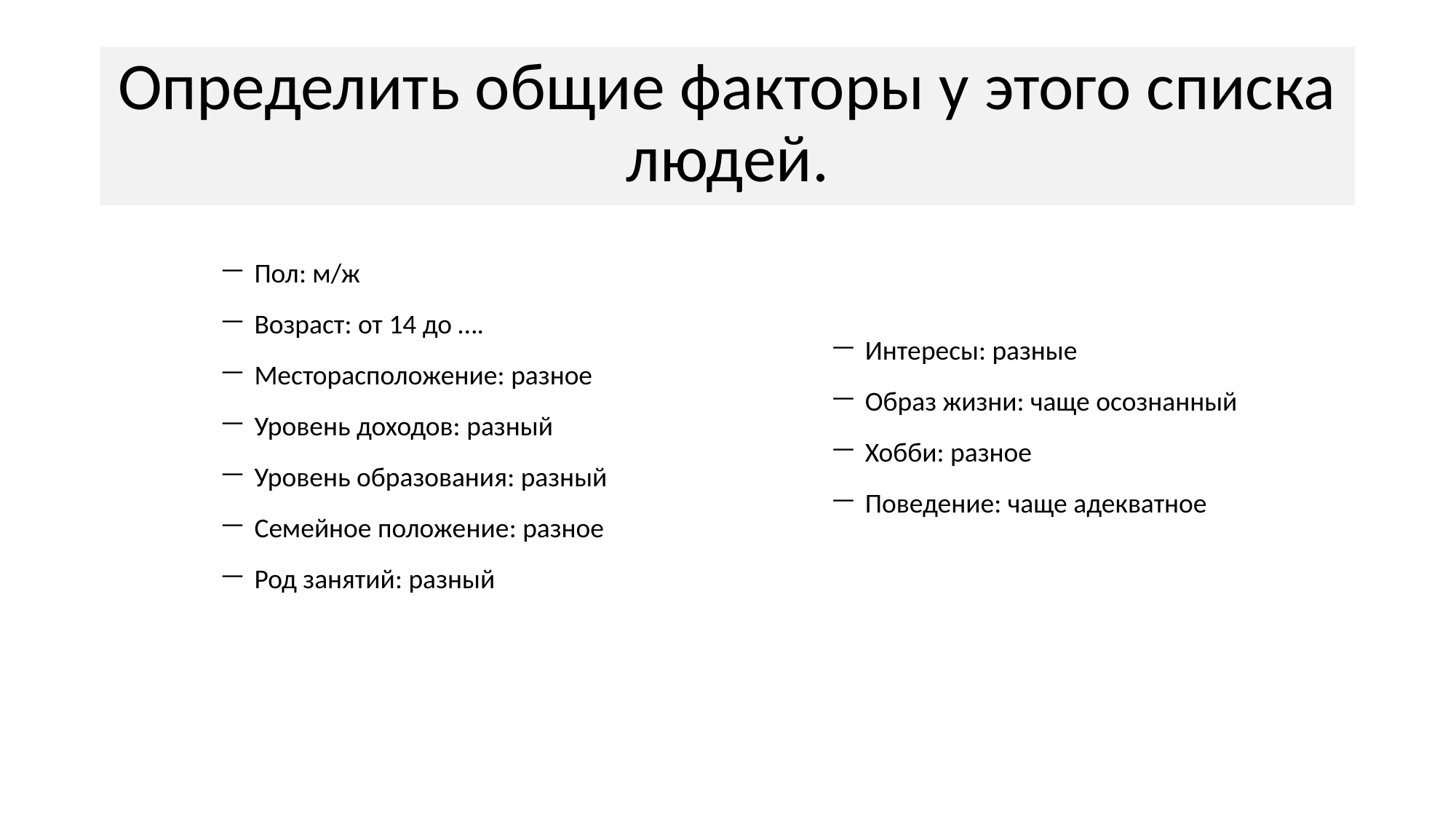

Определить общие факторы у этого списка людей.
Пол: м/ж
Возраст: от 14 до ….
Месторасположение: разное
Уровень доходов: разный
Уровень образования: разный
Семейное положение: разное
Род занятий: разный
Интересы: разные
Образ жизни: чаще осознанный
Хобби: разное
Поведение: чаще адекватное